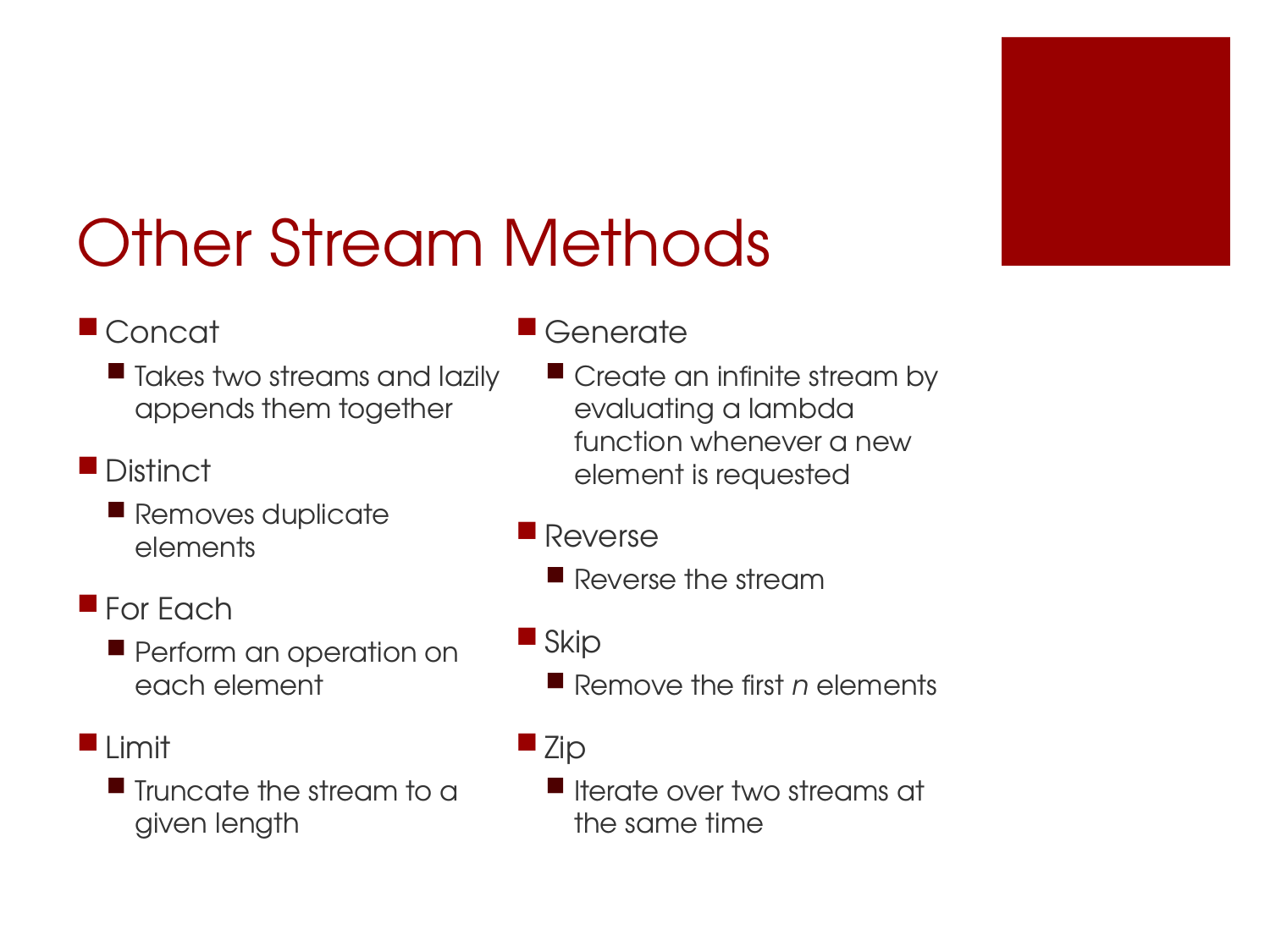

# Other Stream Methods
Concat
Takes two streams and lazily appends them together
Distinct
Removes duplicate elements
For Each
Perform an operation on each element
Limit
Truncate the stream to a given length
Generate
Create an infinite stream by evaluating a lambda function whenever a new element is requested
Reverse
Reverse the stream
Skip
Remove the first n elements
Zip
Iterate over two streams at the same time